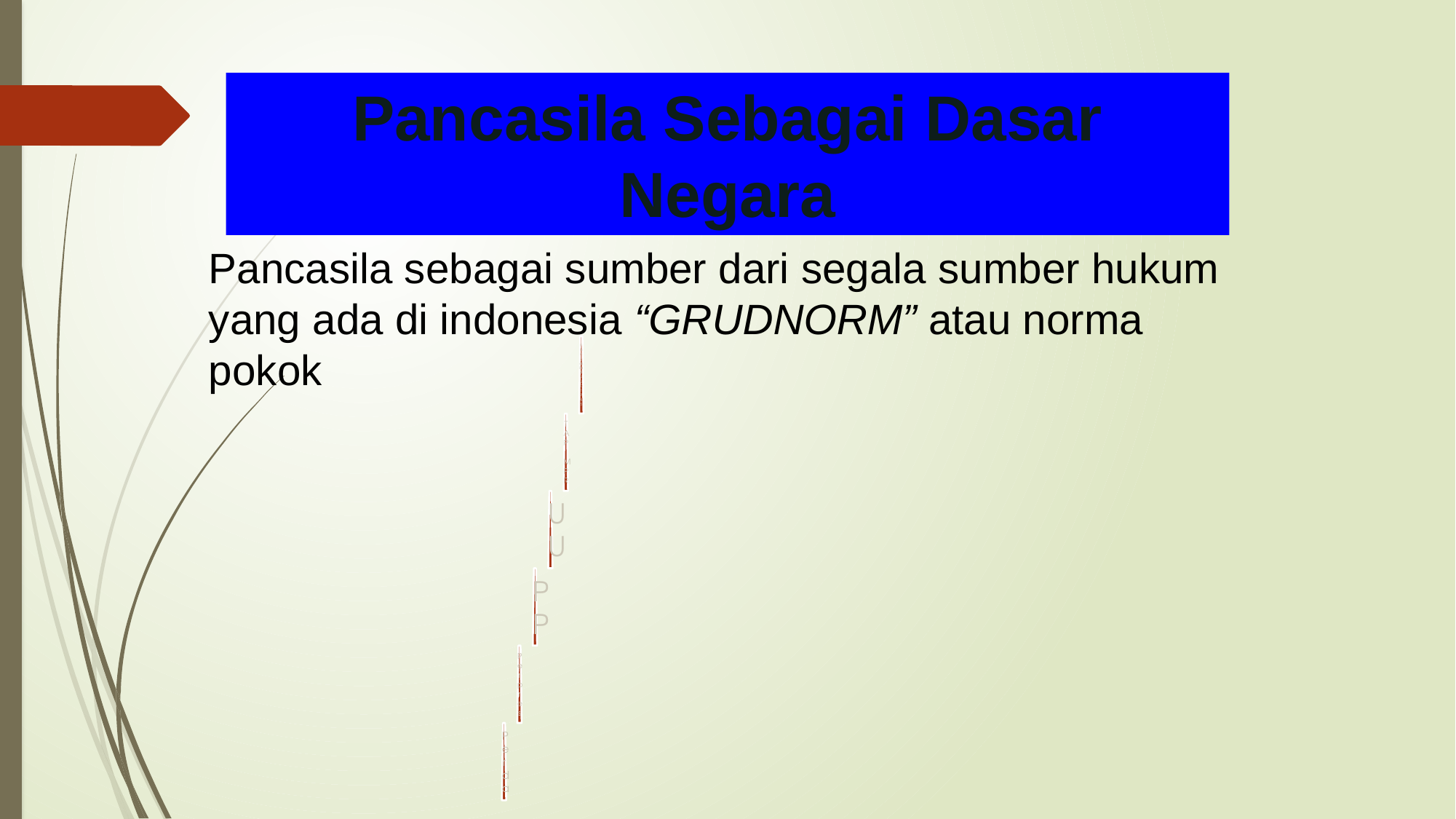

Pancasila Sebagai Dasar
Negara
Pancasila sebagai sumber dari segala sumber hukum yang ada di indonesia “GRUDNORM” atau norma pokok
Pancasila & UUD 1945
PP
Perpres
TAP MPR
UU
Perda